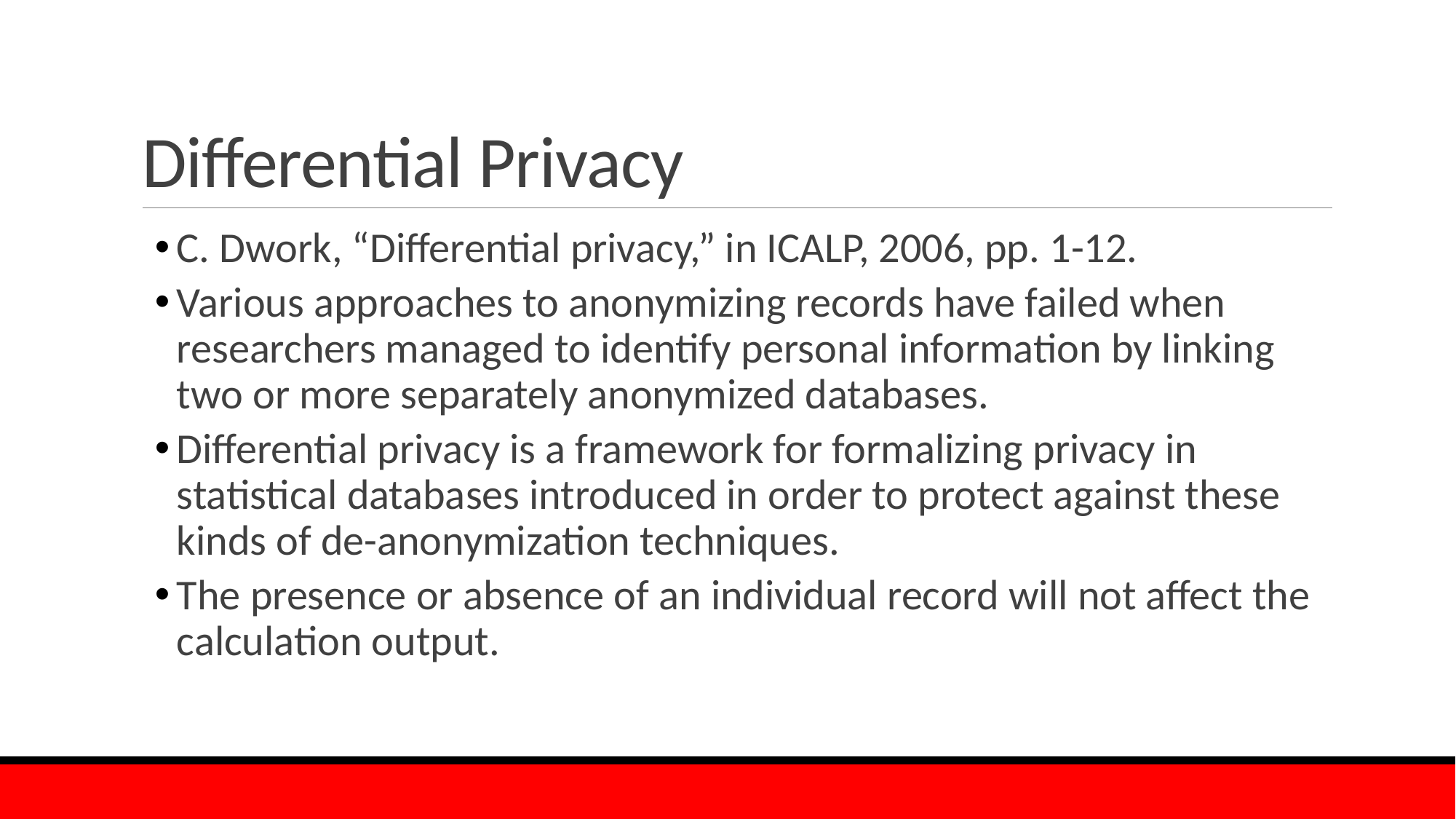

# Differential Privacy
C. Dwork, “Differential privacy,” in ICALP, 2006, pp. 1-12.
Various approaches to anonymizing records have failed when researchers managed to identify personal information by linking two or more separately anonymized databases.
Differential privacy is a framework for formalizing privacy in statistical databases introduced in order to protect against these kinds of de-anonymization techniques.
The presence or absence of an individual record will not affect the calculation output.